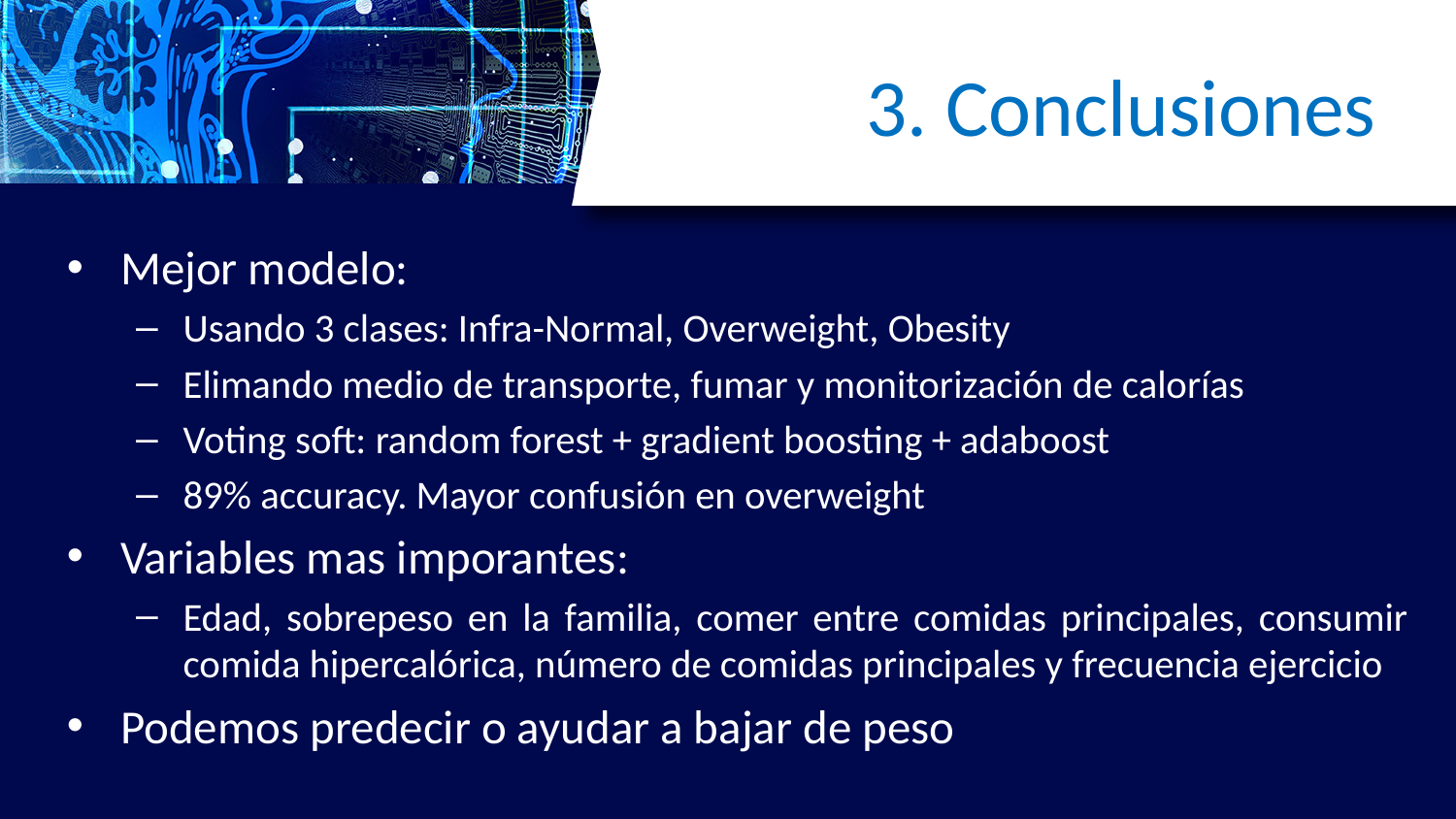

# 3. Conclusiones
Mejor modelo:
Usando 3 clases: Infra-Normal, Overweight, Obesity
Elimando medio de transporte, fumar y monitorización de calorías
Voting soft: random forest + gradient boosting + adaboost
89% accuracy. Mayor confusión en overweight
Variables mas imporantes:
Edad, sobrepeso en la familia, comer entre comidas principales, consumir comida hipercalórica, número de comidas principales y frecuencia ejercicio
Podemos predecir o ayudar a bajar de peso